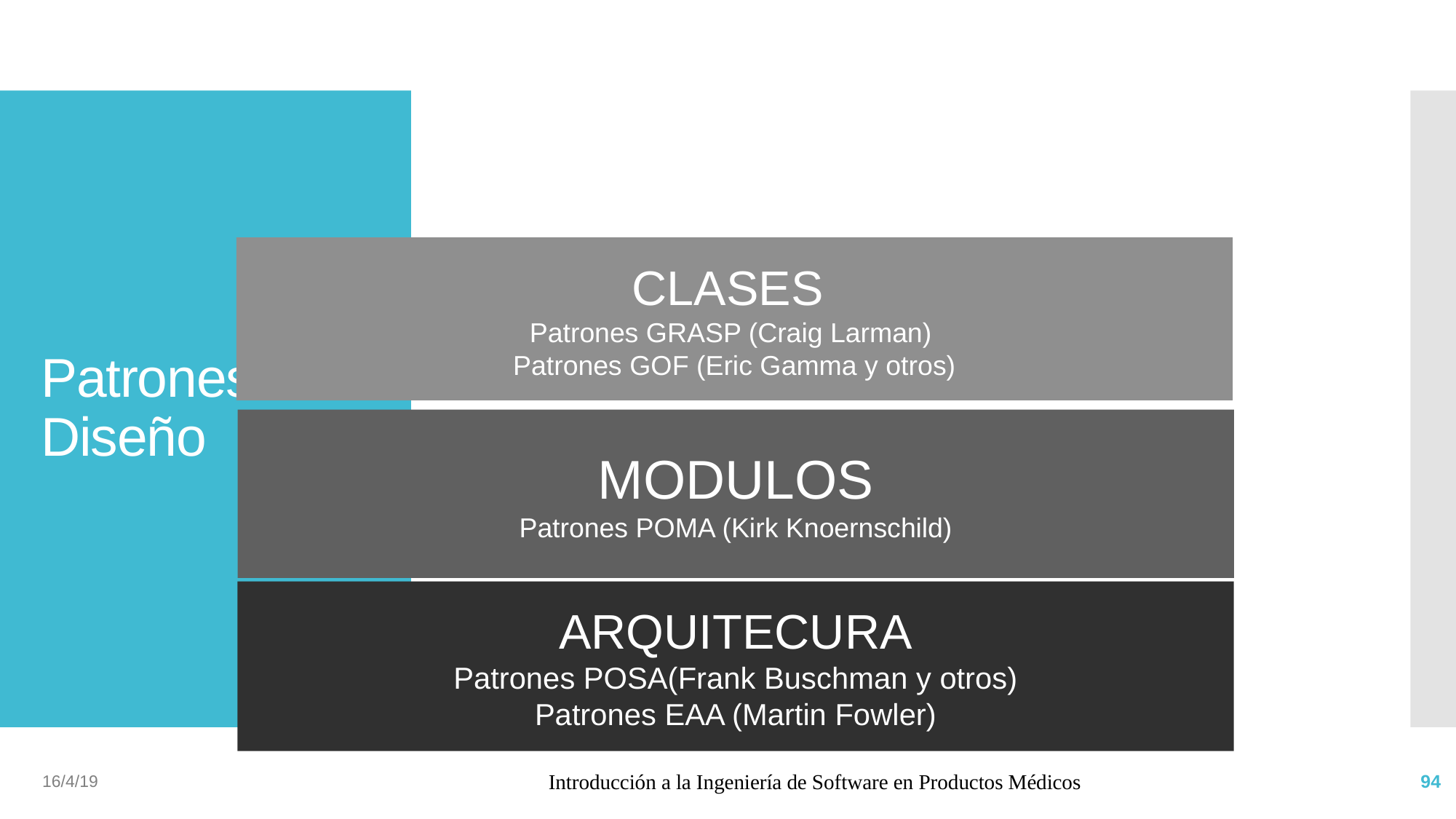

# Patrones de Diseño

CLASES
Patrones GRASP (Craig Larman)
Patrones GOF (Eric Gamma y otros)

MODULOS
Patrones POMA (Kirk Knoernschild)

ARQUITECURA
Patrones POSA(Frank Buschman y otros)
Patrones EAA (Martin Fowler)
16/4/19
Introducción a la Ingeniería de Software en Productos Médicos
94